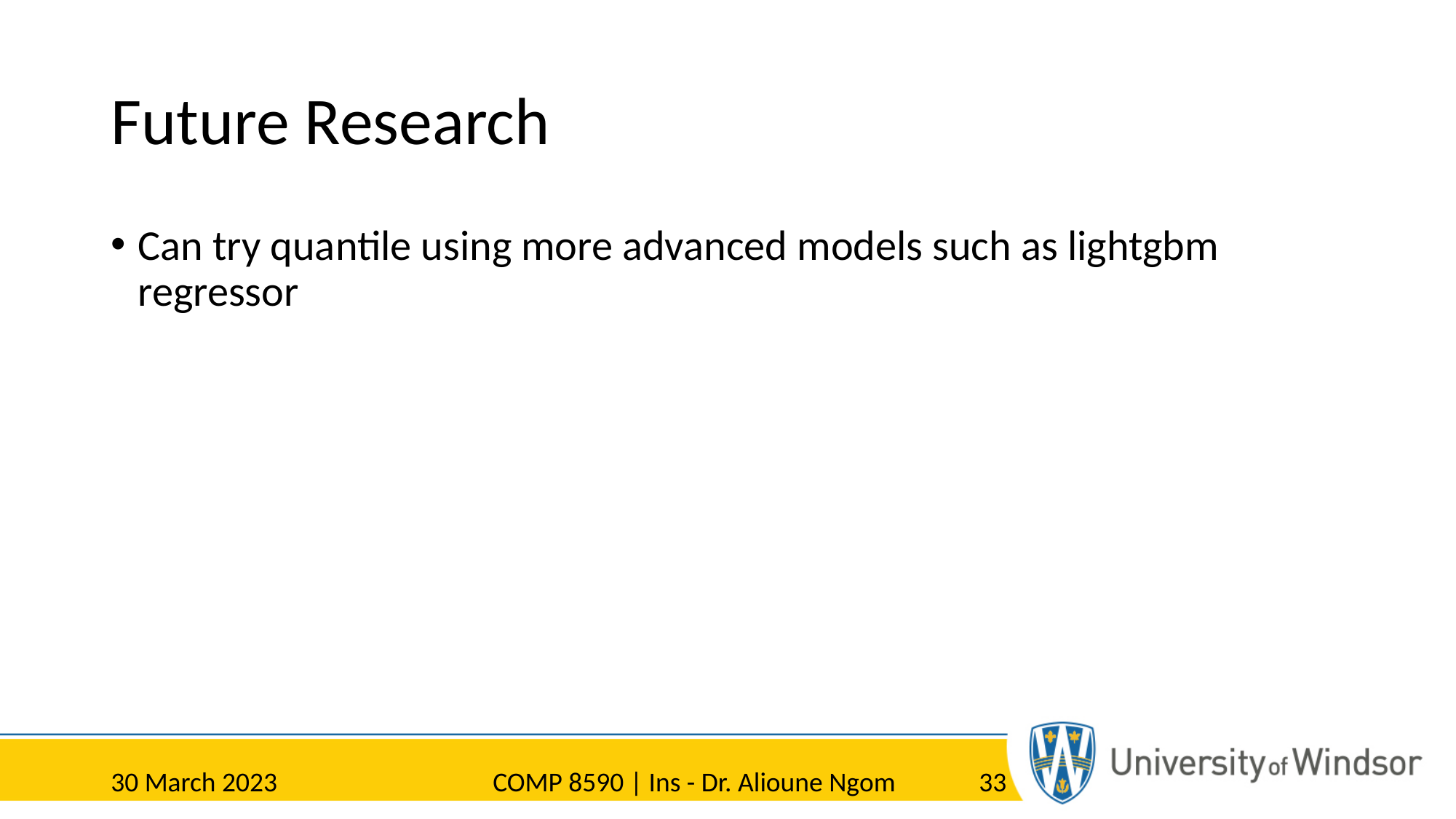

# Future Research
Can try quantile using more advanced models such as lightgbm regressor
30 March 2023
COMP 8590 | Ins - Dr. Alioune Ngom
33